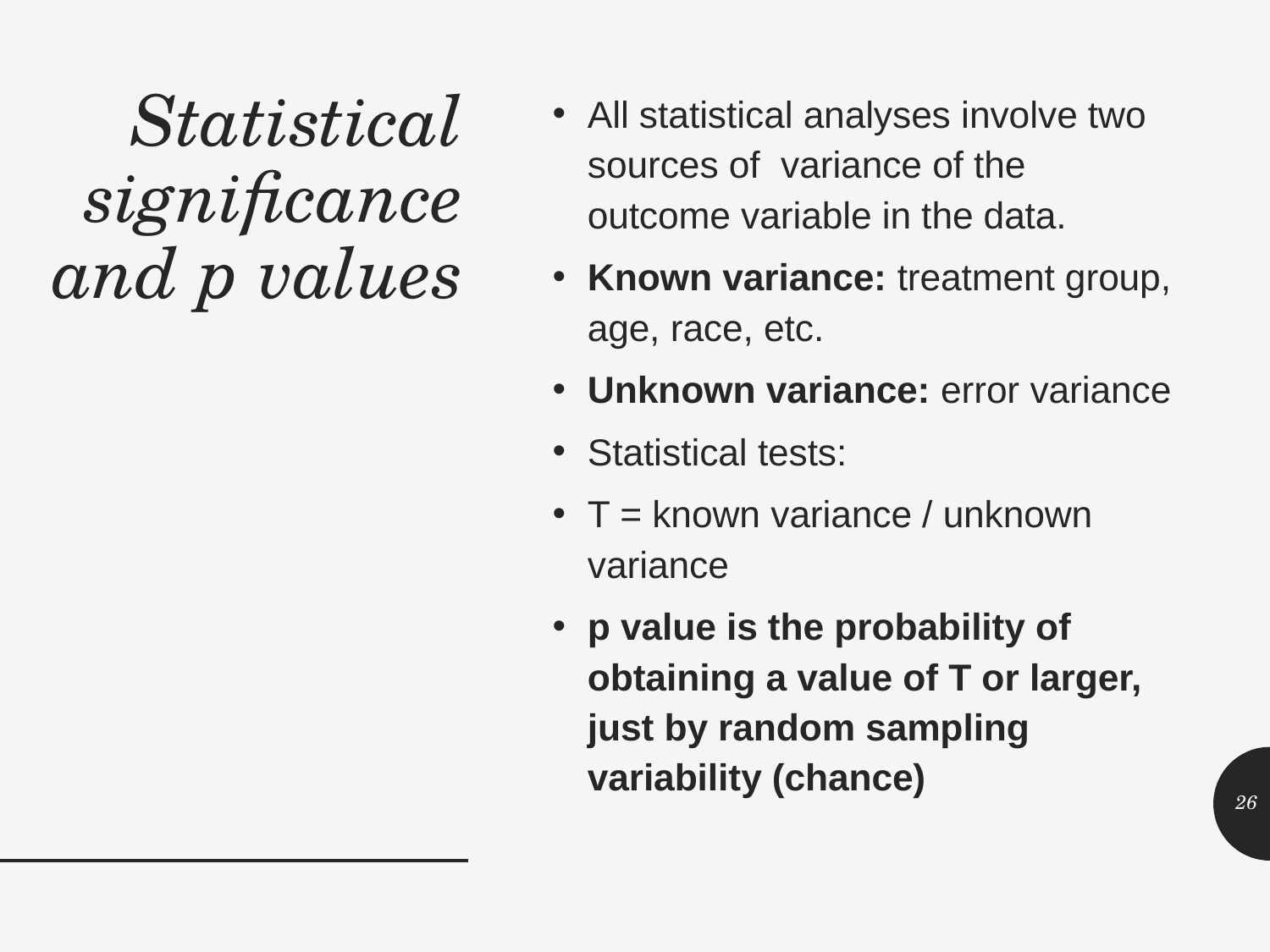

# Statistical significance and p values
All statistical analyses involve two sources of  variance of the outcome variable in the data.
Known variance: treatment group, age, race, etc.
Unknown variance: error variance
Statistical tests:
T = known variance / unknown variance
p value is the probability of obtaining a value of T or larger, just by random sampling variability (chance)

26